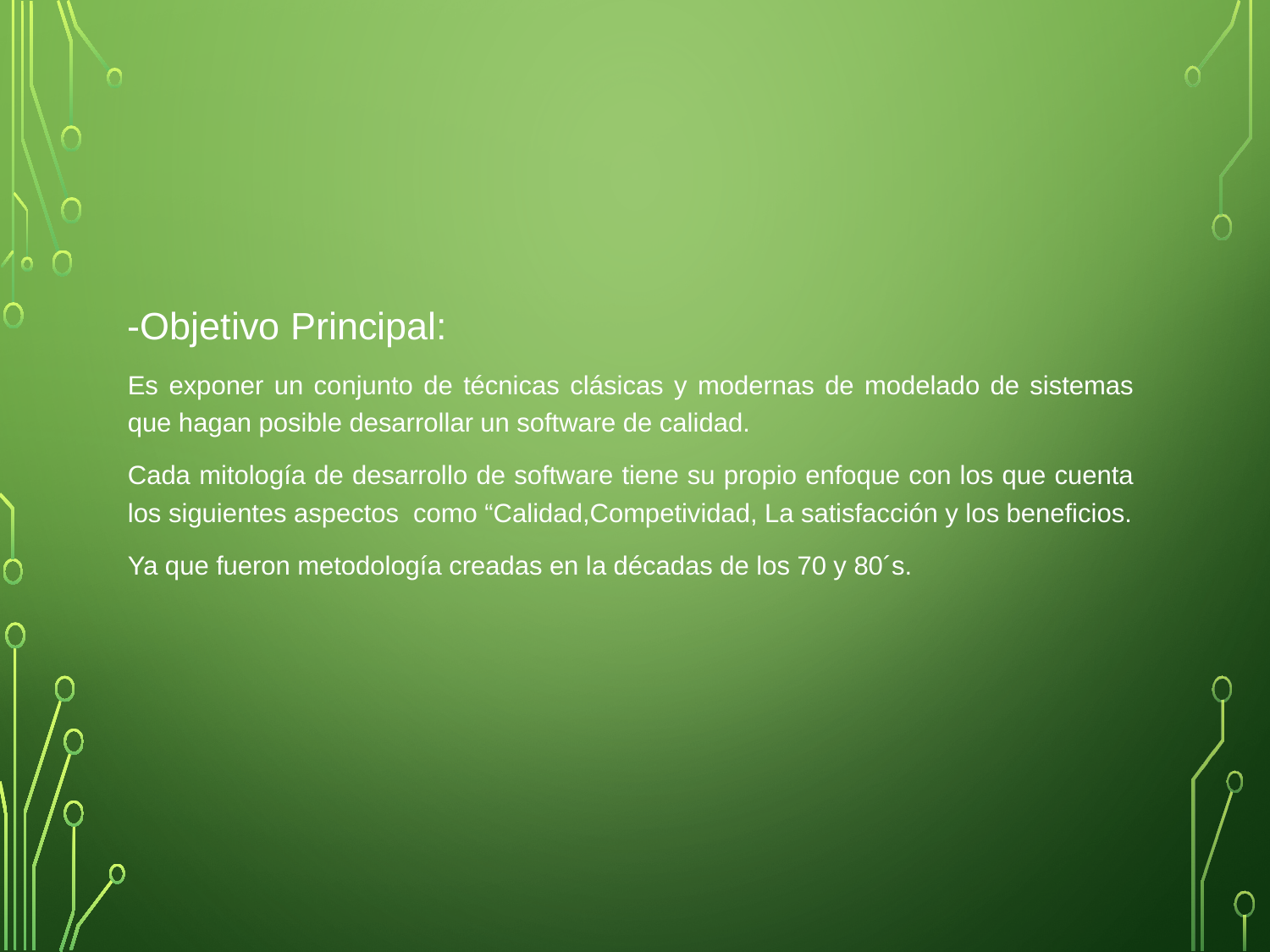

-Objetivo Principal:
Es exponer un conjunto de técnicas clásicas y modernas de modelado de sistemas que hagan posible desarrollar un software de calidad.
Cada mitología de desarrollo de software tiene su propio enfoque con los que cuenta los siguientes aspectos  como “Calidad,Competividad, La satisfacción y los beneficios.
Ya que fueron metodología creadas en la décadas de los 70 y 80´s.